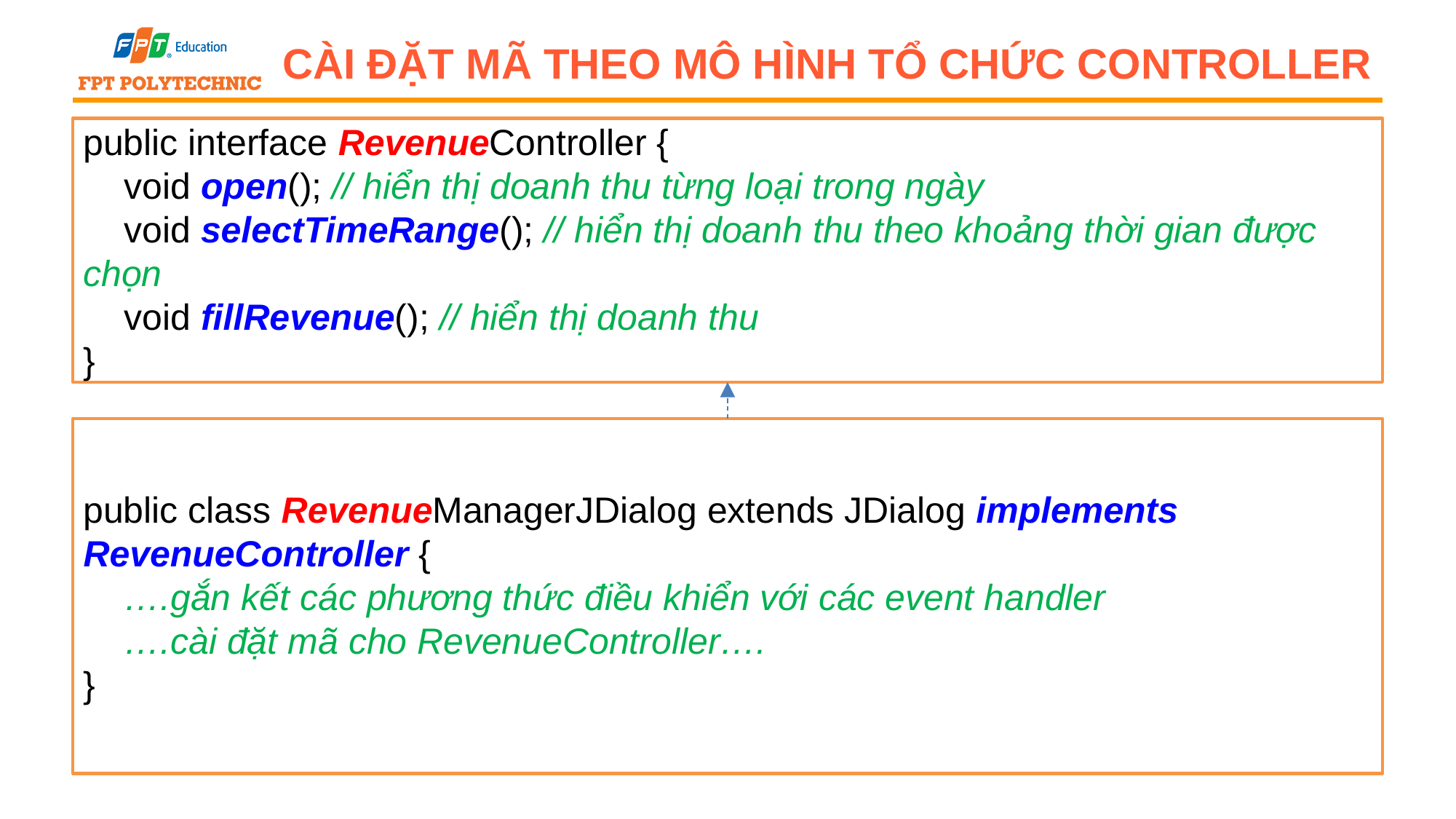

# Cài đặt mã theo mô hình tổ chức Controller
public interface RevenueController {
    void open(); // hiển thị doanh thu từng loại trong ngày
    void selectTimeRange(); // hiển thị doanh thu theo khoảng thời gian được chọn
    void fillRevenue(); // hiển thị doanh thu
}
public class RevenueManagerJDialog extends JDialog implements RevenueController {
    ….gắn kết các phương thức điều khiển với các event handler
    ….cài đặt mã cho RevenueController….
}